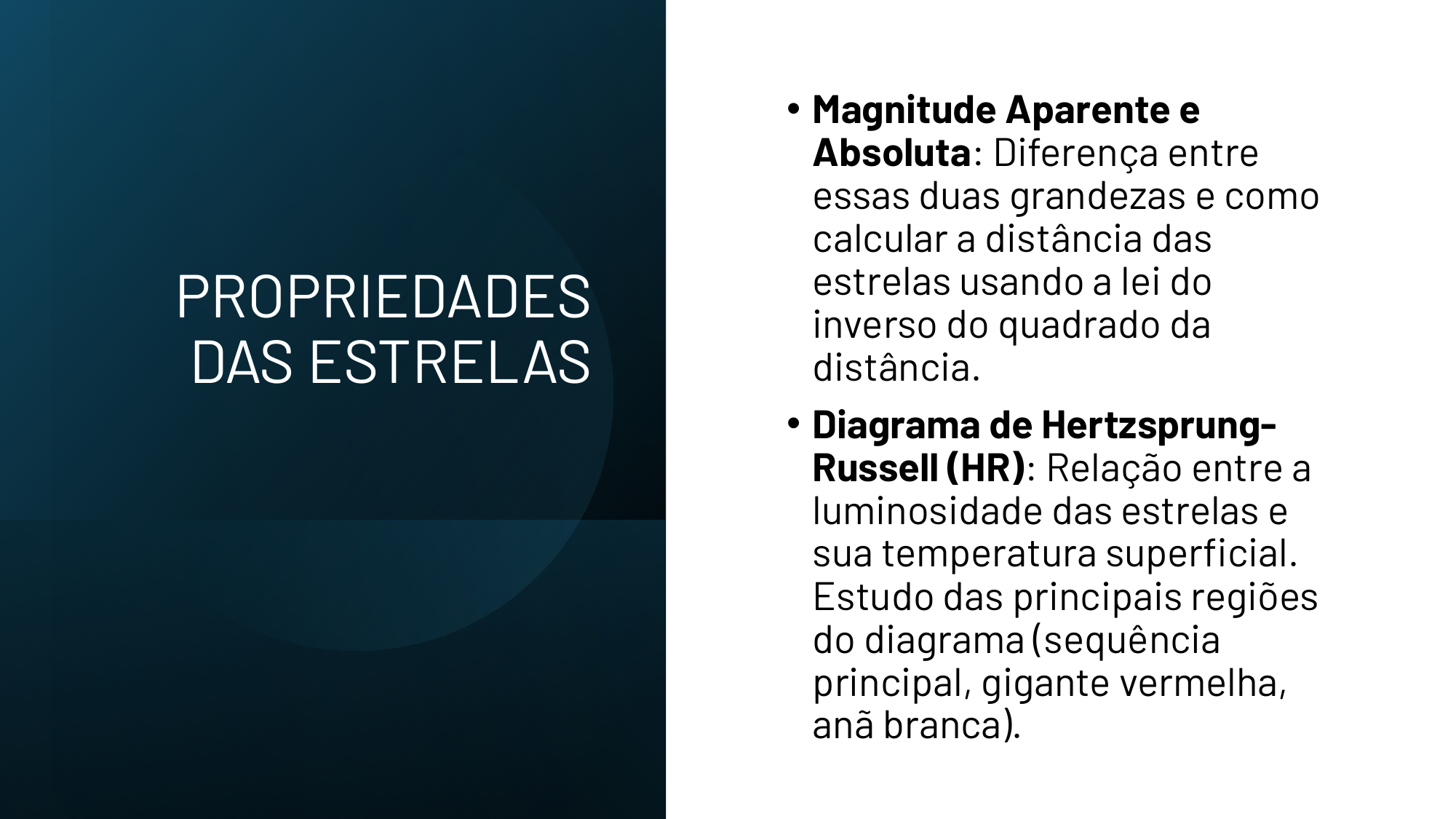

# PROPRIEDADES DAS ESTRELAS

Magnitude Aparente e Absoluta: Diferença entre essas duas grandezas e como calcular a distância das estrelas usando a lei do inverso do quadrado da distância.
Diagrama de Hertzsprung-Russell (HR): Relação entre a luminosidade das estrelas e sua temperatura superficial. Estudo das principais regiões do diagrama (sequência principal, gigante vermelha, anã branca).